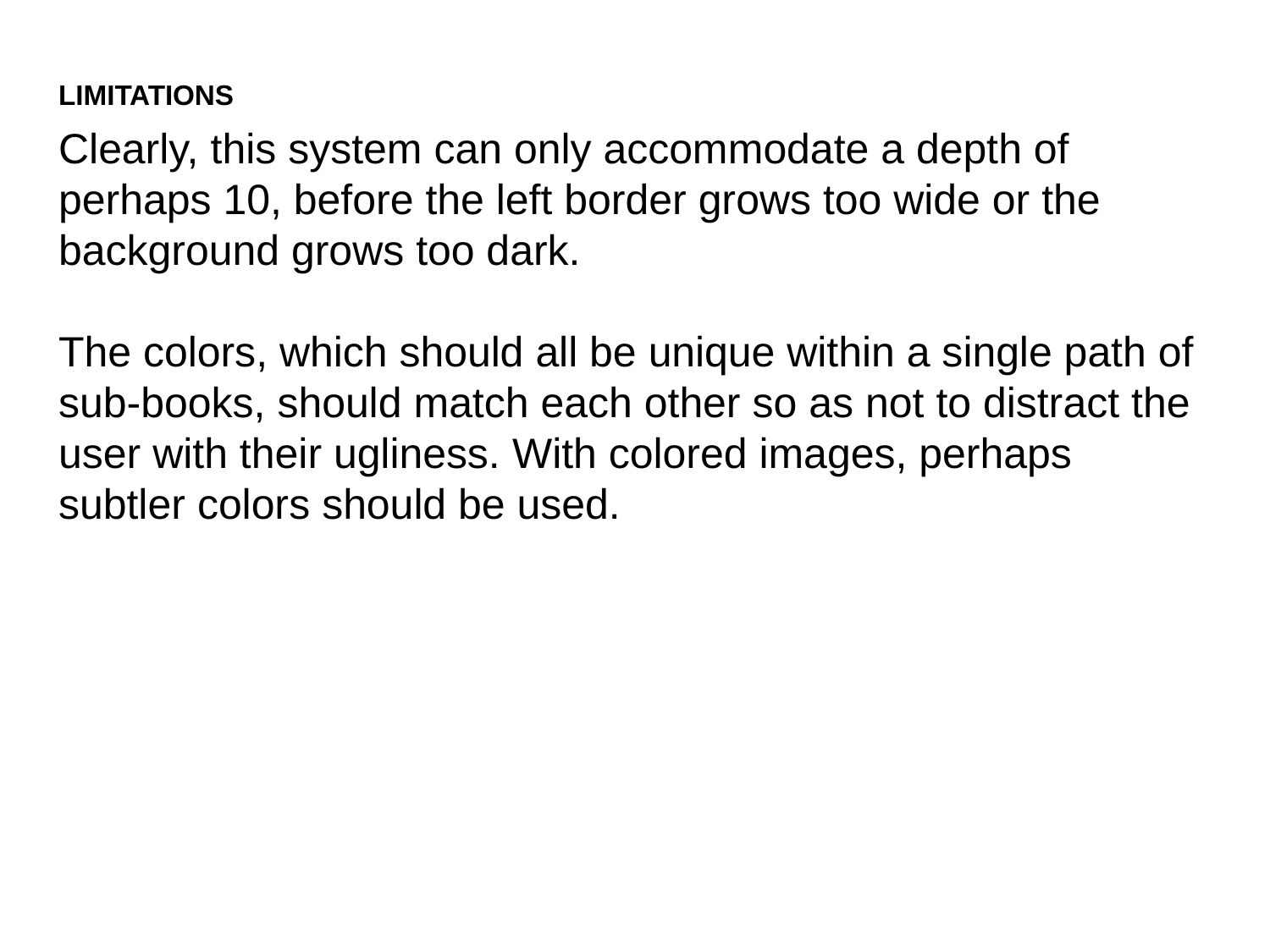

LIMITATIONS
Clearly, this system can only accommodate a depth of perhaps 10, before the left border grows too wide or the background grows too dark.

The colors, which should all be unique within a single path of sub-books, should match each other so as not to distract the user with their ugliness. With colored images, perhaps subtler colors should be used.